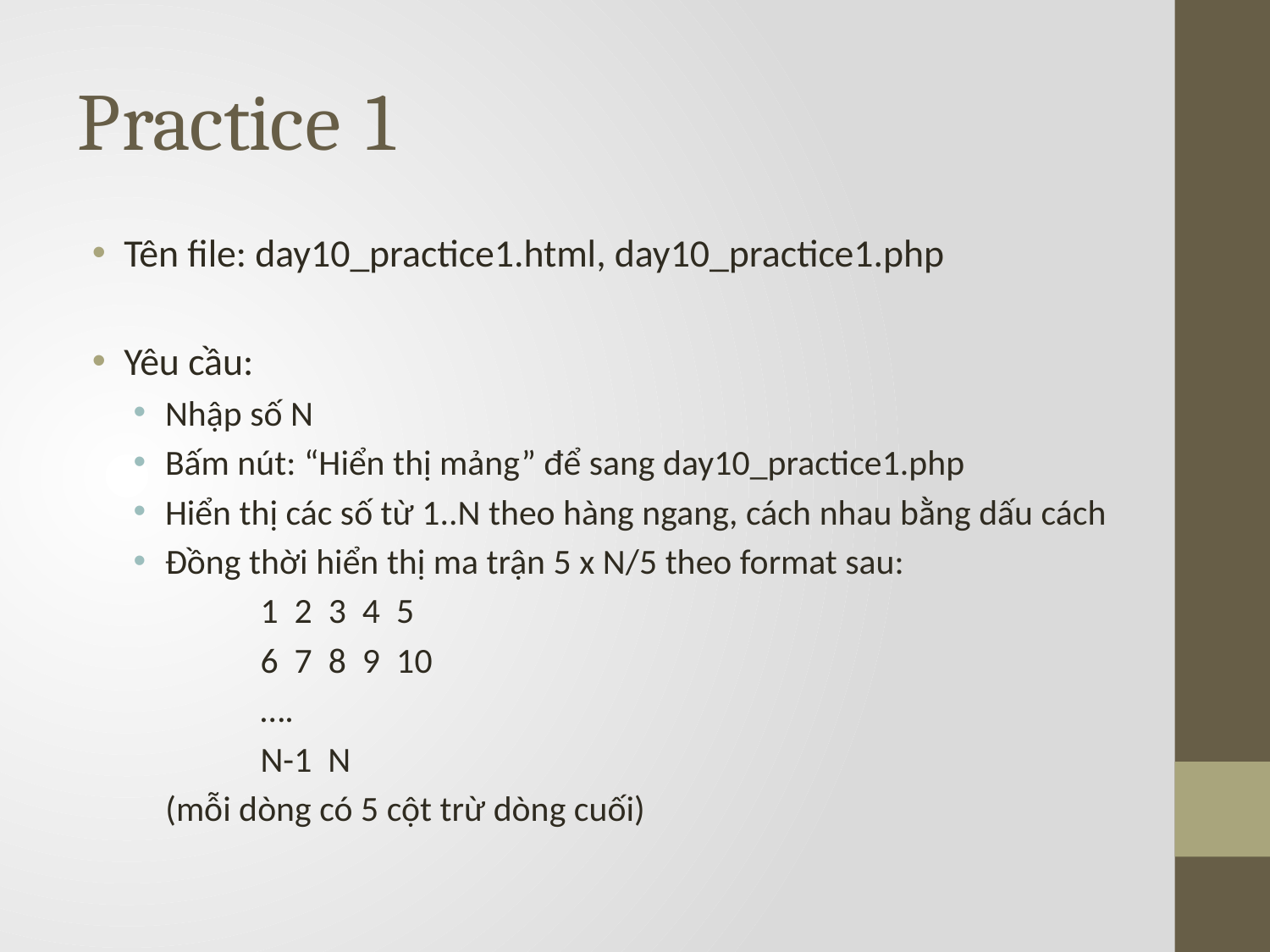

# Practice 1
Tên file: day10_practice1.html, day10_practice1.php

Yêu cầu:
Nhập số N
Bấm nút: “Hiển thị mảng” để sang day10_practice1.php
Hiển thị các số từ 1..N theo hàng ngang, cách nhau bằng dấu cách
Đồng thời hiển thị ma trận 5 x N/5 theo format sau:
	1  2  3  4  5
	6  7  8  9  10
	….
	N-1  N
    (mỗi dòng có 5 cột trừ dòng cuối)